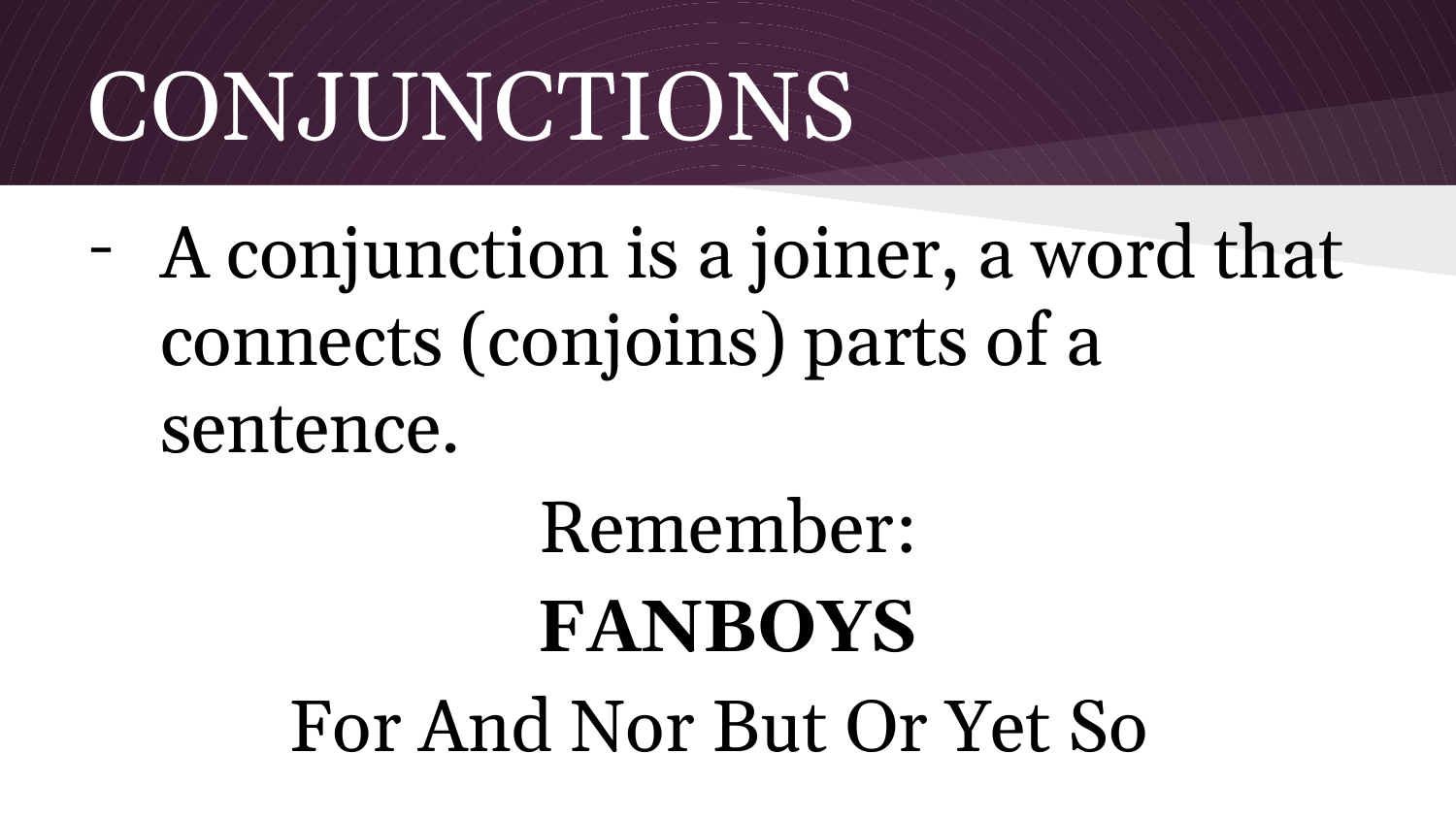

# CONJUNCTIONS
A conjunction is a joiner, a word that connects (conjoins) parts of a sentence.
Remember:
FANBOYS
For And Nor But Or Yet So